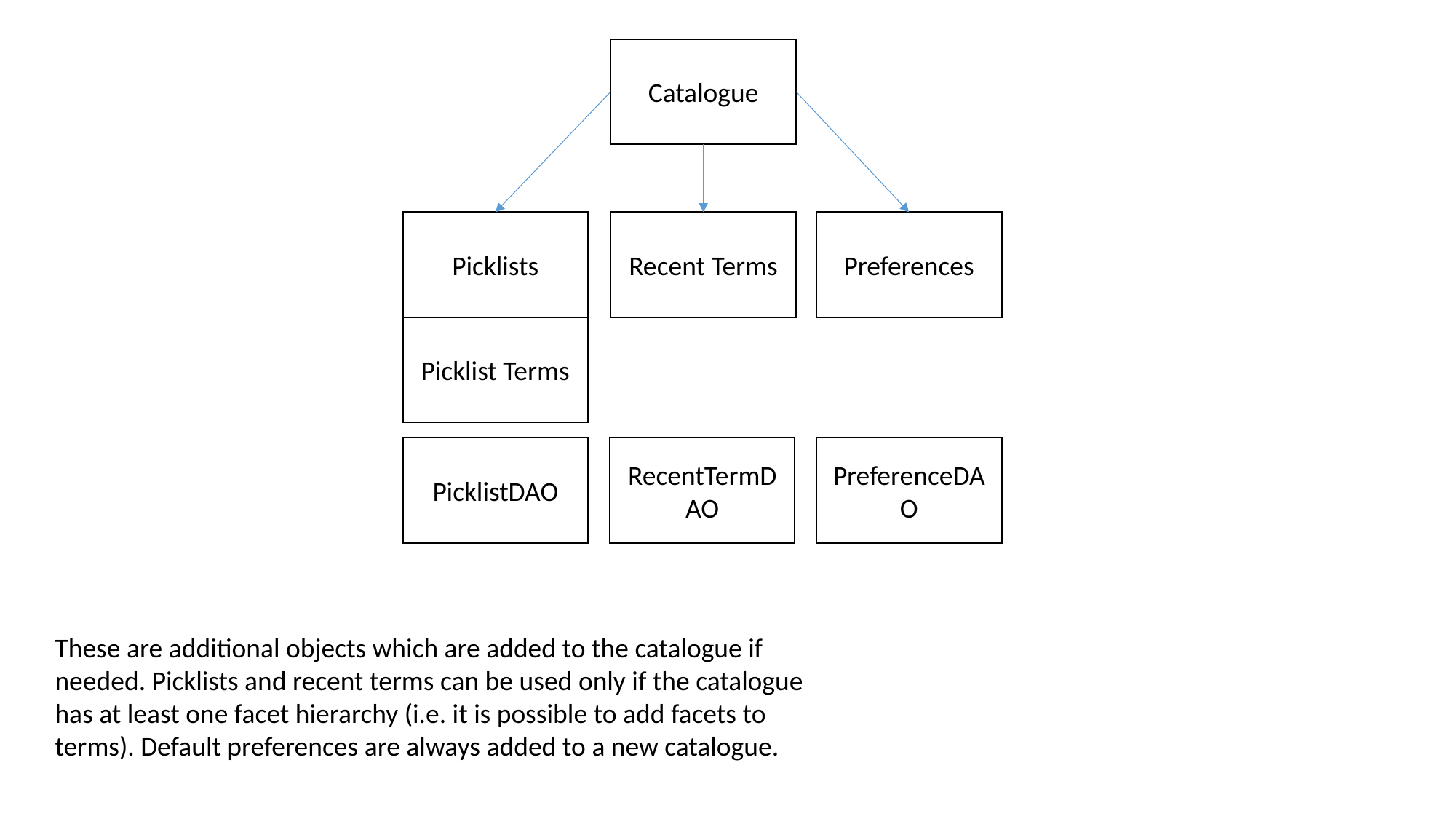

Catalogue
Preferences
Picklists
Recent Terms
Picklist Terms
PreferenceDAO
RecentTermDAO
PicklistDAO
These are additional objects which are added to the catalogue if needed. Picklists and recent terms can be used only if the catalogue has at least one facet hierarchy (i.e. it is possible to add facets to terms). Default preferences are always added to a new catalogue.